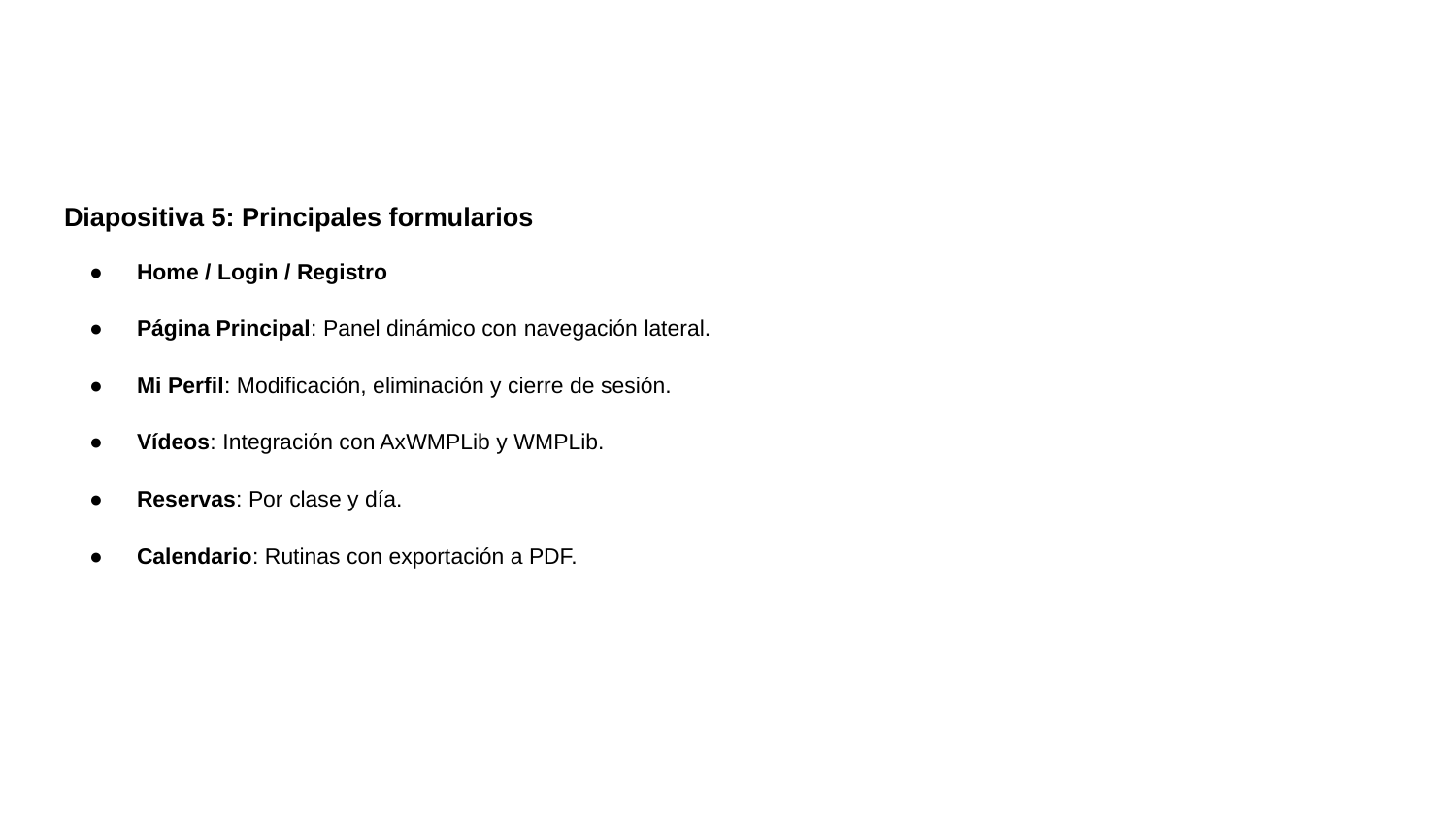

#
Diapositiva 5: Principales formularios
Home / Login / Registro
Página Principal: Panel dinámico con navegación lateral.
Mi Perfil: Modificación, eliminación y cierre de sesión.
Vídeos: Integración con AxWMPLib y WMPLib.
Reservas: Por clase y día.
Calendario: Rutinas con exportación a PDF.